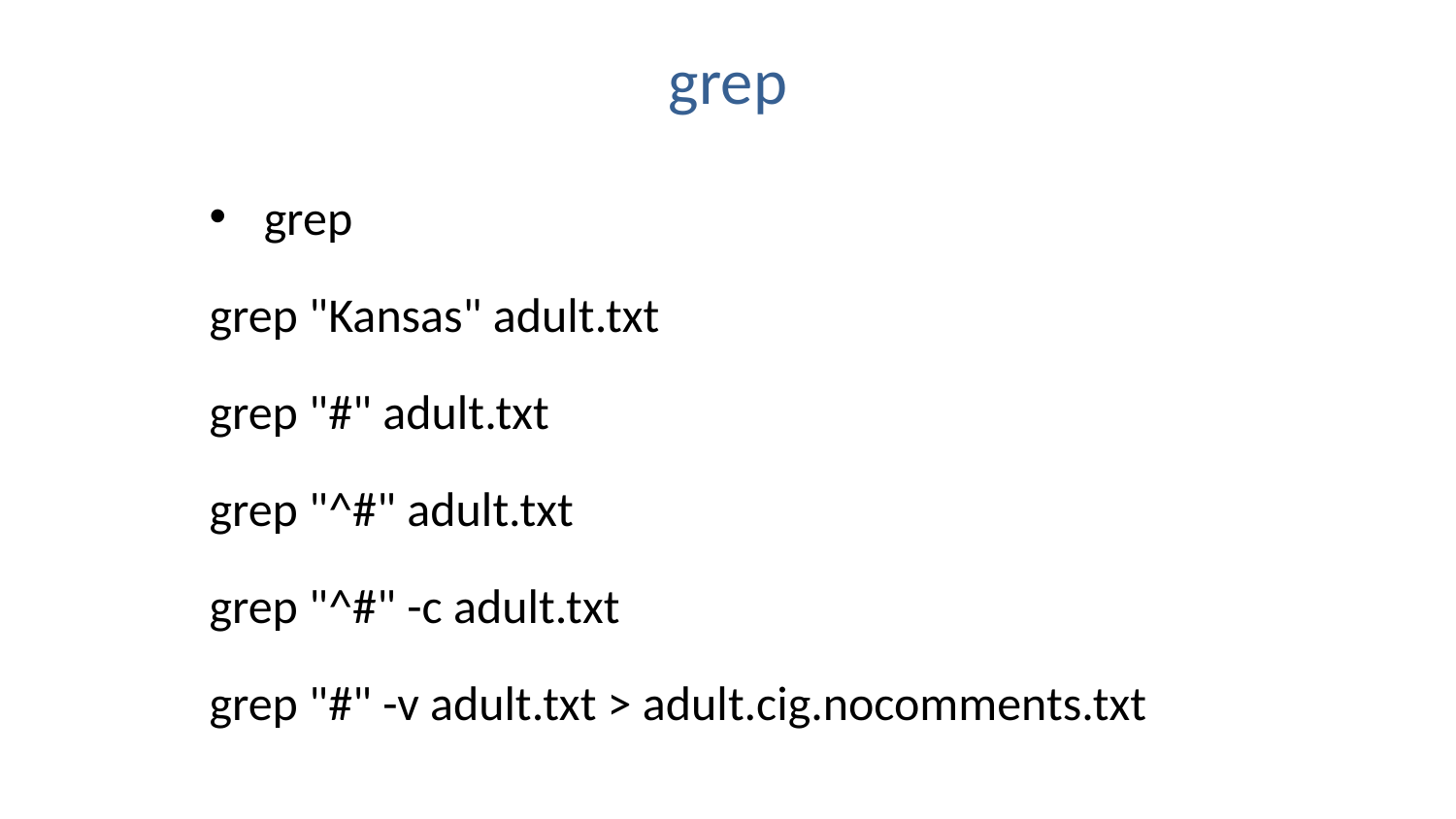

# grep
grep
grep "Kansas" adult.txt
grep "#" adult.txt
grep "^#" adult.txt
grep "^#" -c adult.txt
grep "#" -v adult.txt > adult.cig.nocomments.txt